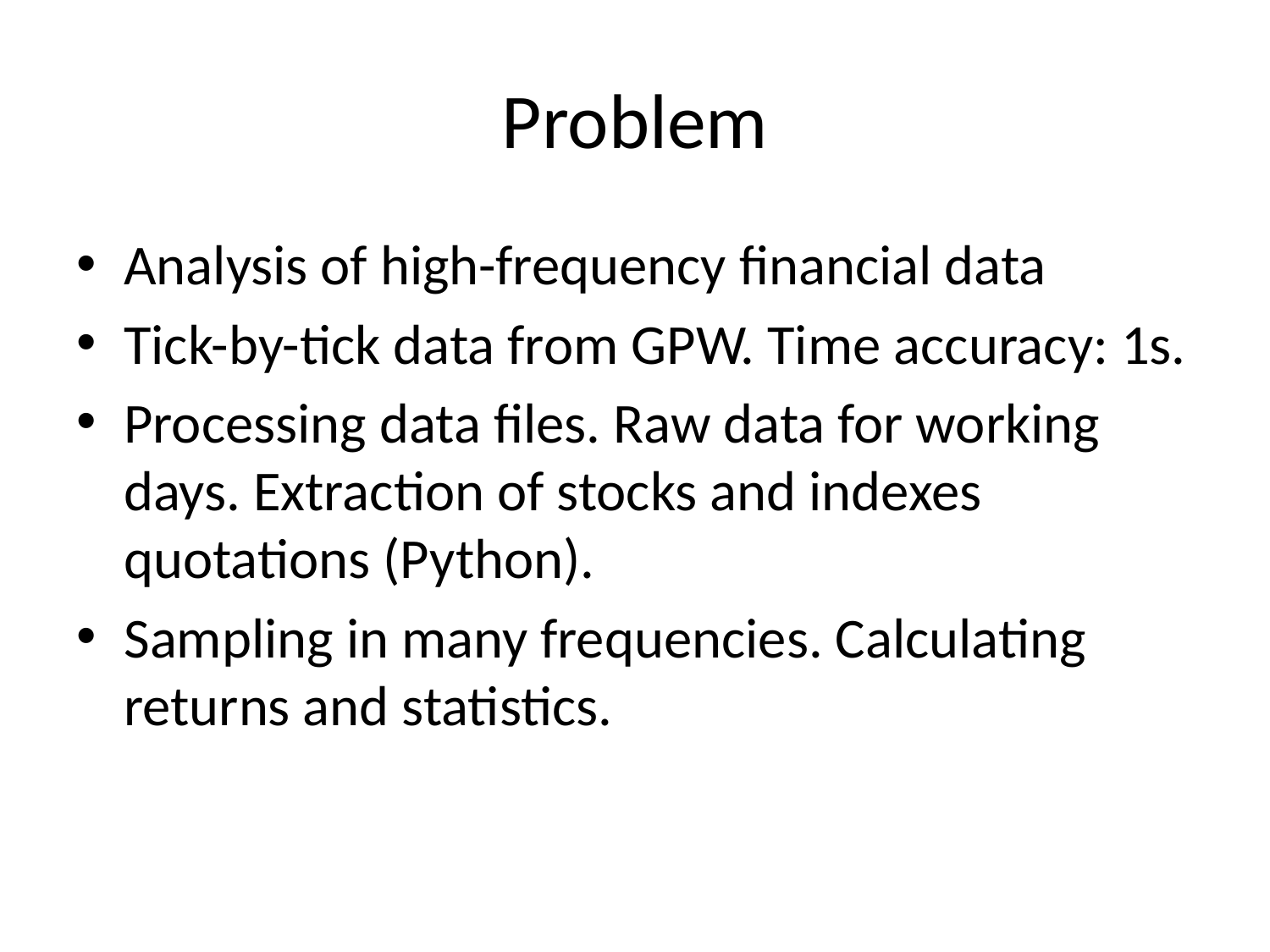

# Problem
Analysis of high-frequency financial data
Tick-by-tick data from GPW. Time accuracy: 1s.
Processing data files. Raw data for working days. Extraction of stocks and indexes quotations (Python).
Sampling in many frequencies. Calculating returns and statistics.